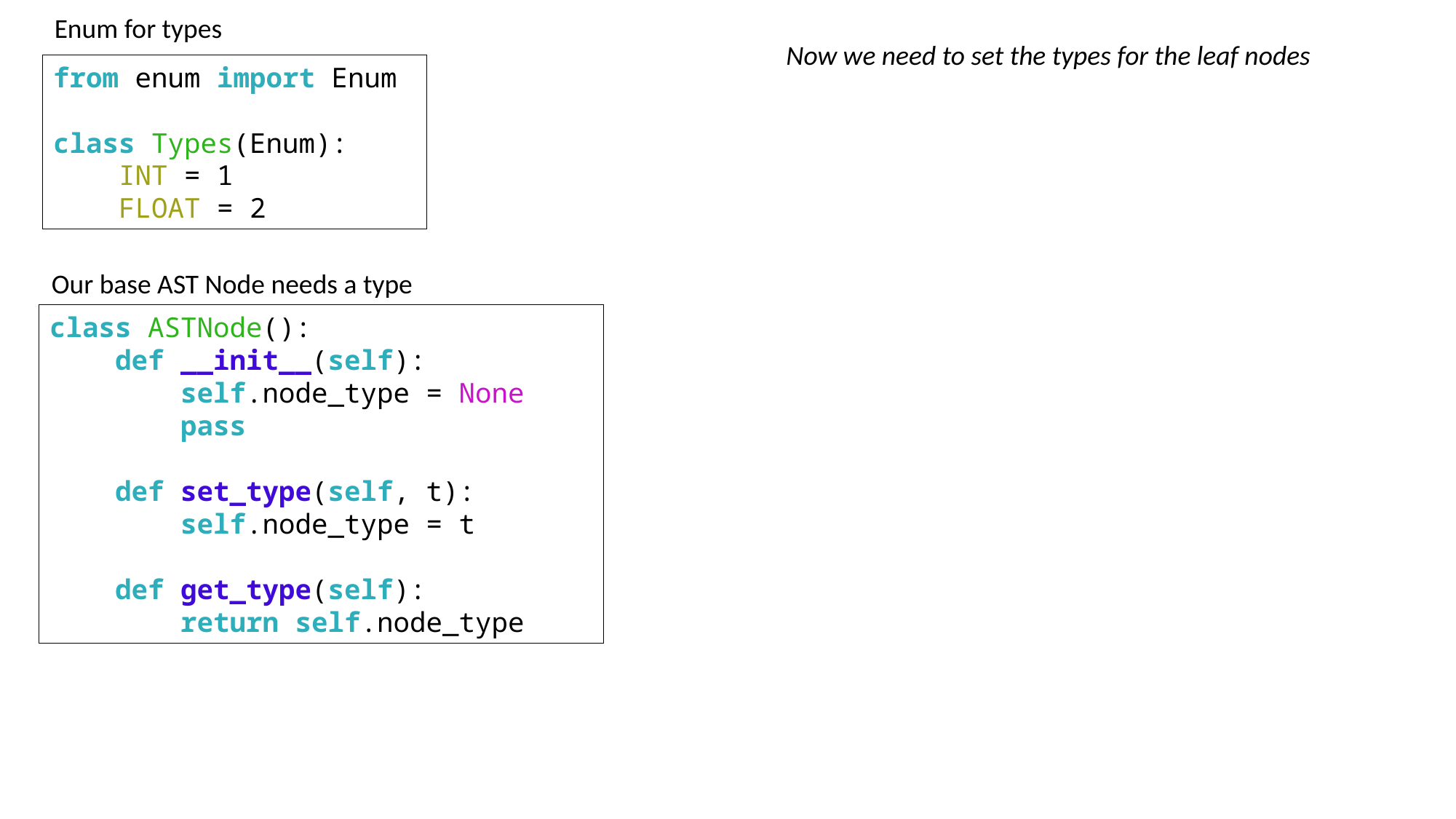

Enum for types
Now we need to set the types for the leaf nodes
from enum import Enum

class Types(Enum):
    INT = 1
    FLOAT = 2
Our base AST Node needs a type
class ASTNode():
    def __init__(self):
        self.node_type = None
        pass

    def set_type(self, t):
        self.node_type = t

    def get_type(self):
        return self.node_type